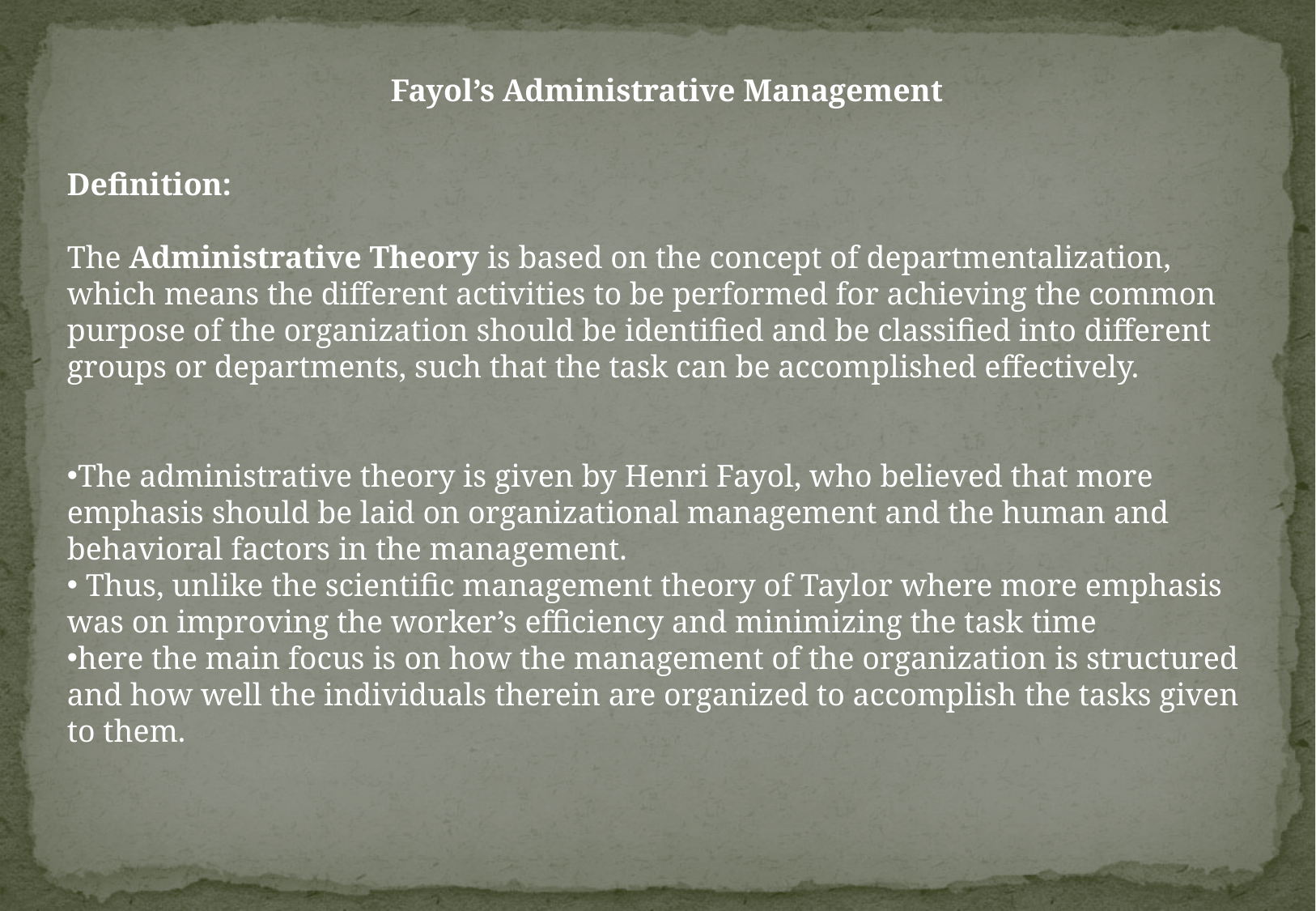

Fayol’s Administrative Management
Definition:

The Administrative Theory is based on the concept of departmentalization, which means the different activities to be performed for achieving the common purpose of the organization should be identified and be classified into different groups or departments, such that the task can be accomplished effectively.

The administrative theory is given by Henri Fayol, who believed that more emphasis should be laid on organizational management and the human and behavioral factors in the management.
 Thus, unlike the scientific management theory of Taylor where more emphasis was on improving the worker’s efficiency and minimizing the task time
here the main focus is on how the management of the organization is structured and how well the individuals therein are organized to accomplish the tasks given to them.